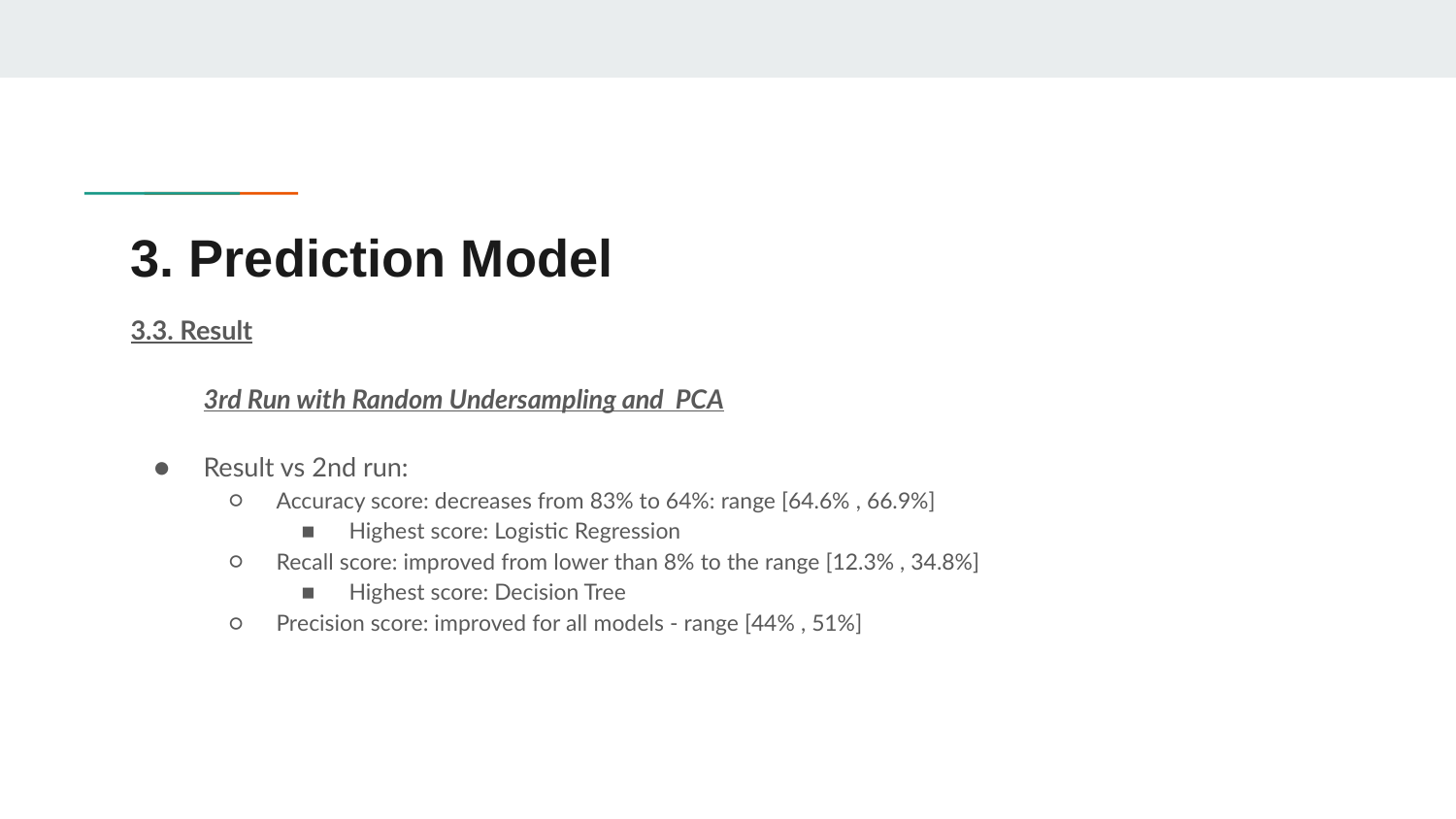

# 3. Prediction Model

3.3. Result
3rd Run with Random Undersampling and  PCA
Result vs 2nd run:
Accuracy score: decreases from 83% to 64%: range [64.6% , 66.9%]
Highest score: Logistic Regression
Recall score: improved from lower than 8% to the range [12.3% , 34.8%]
Highest score: Decision Tree
Precision score: improved for all models - range [44% , 51%]